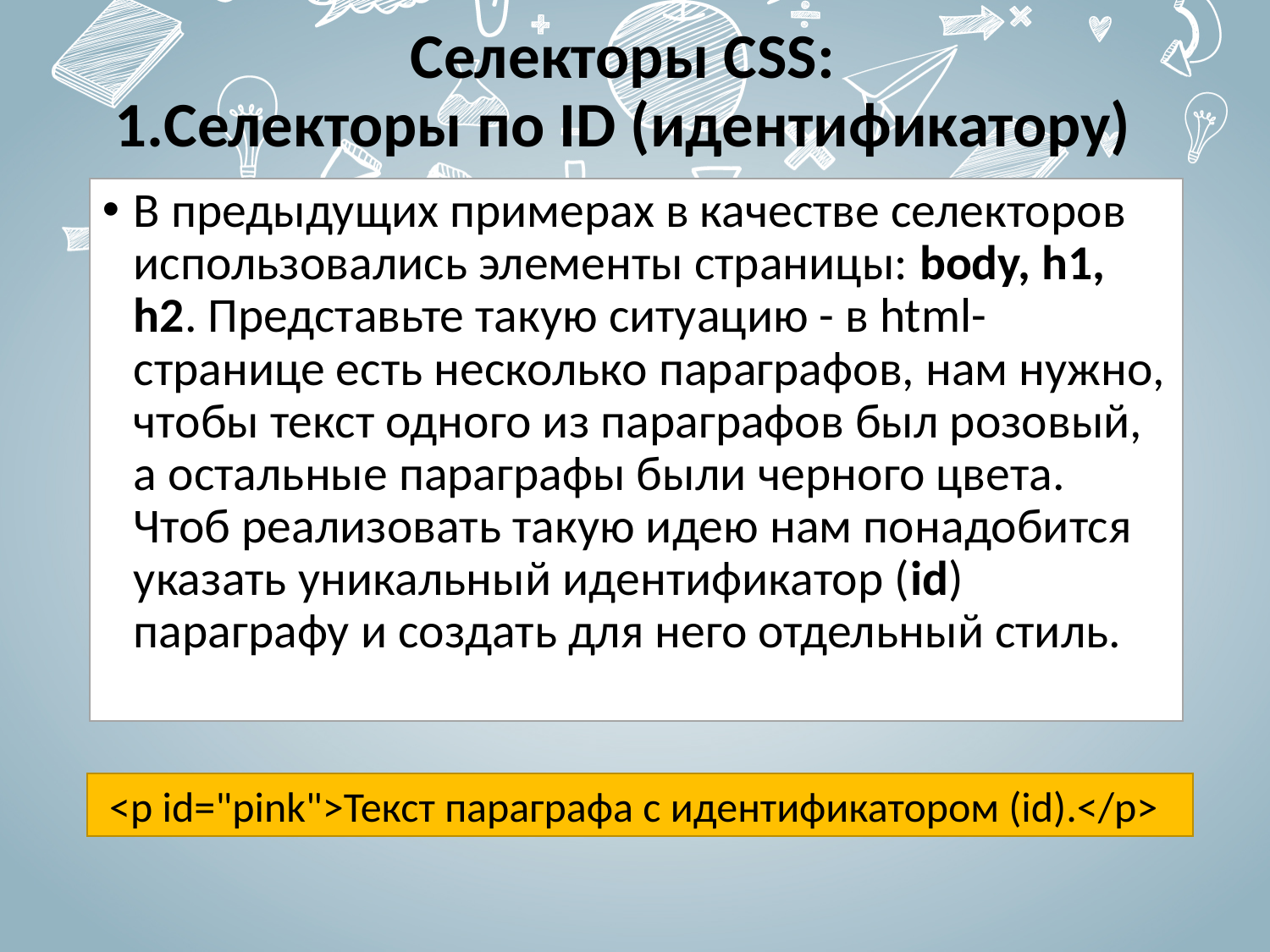

# Селекторы CSS: 1.Селекторы по ID (идентификатору)
В предыдущих примерах в качестве селекторов использовались элементы страницы: body, h1, h2. Представьте такую ситуацию - в html-странице есть несколько параграфов, нам нужно, чтобы текст одного из параграфов был розовый, а остальные параграфы были черного цвета. Чтоб реализовать такую идею нам понадобится указать уникальный идентификатор (id) параграфу и создать для него отдельный стиль.
 <p id="pink">Текст параграфа с идентификатором (id).</p>